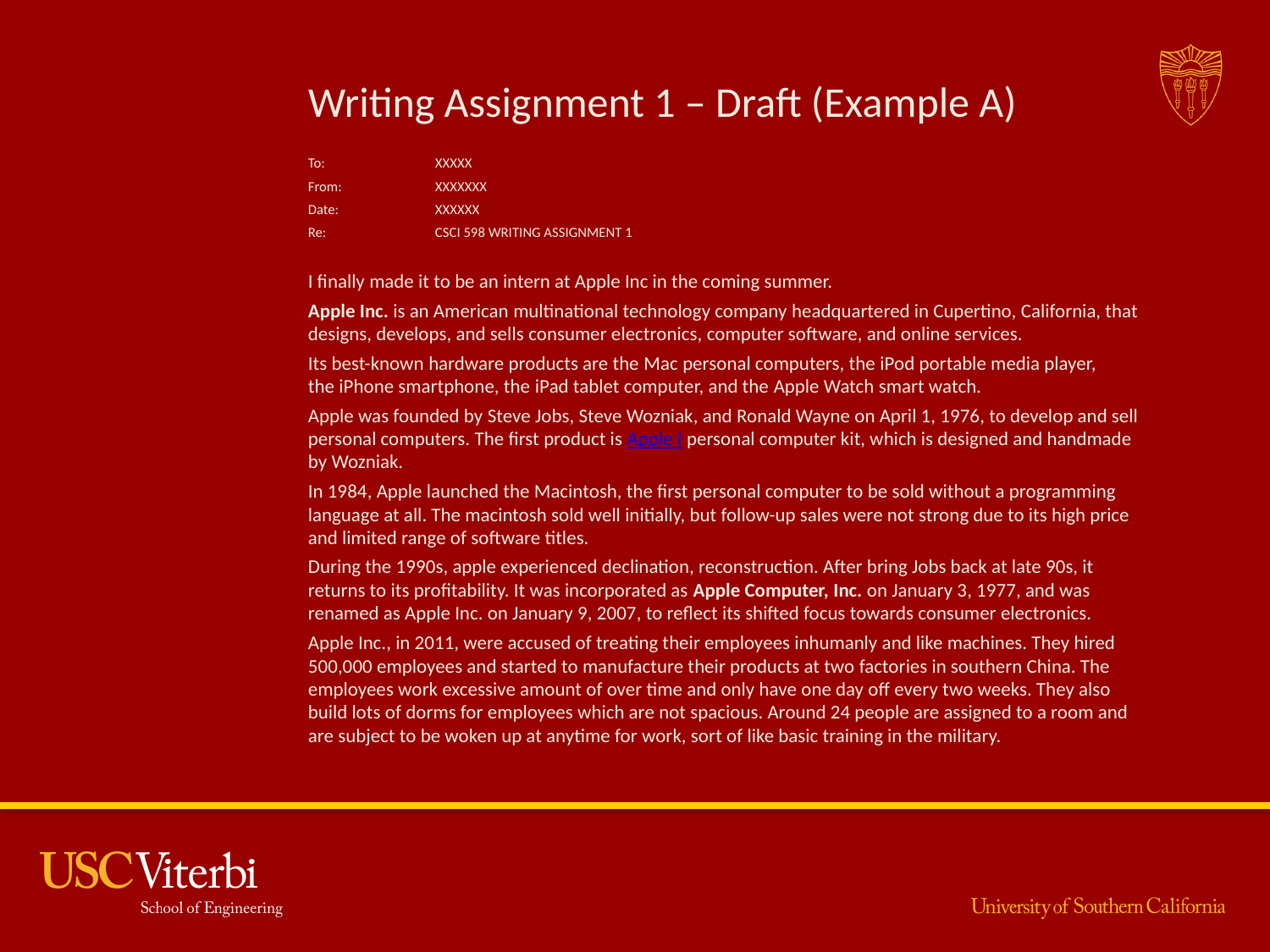

# Writing Assignment 1 – Draft (Example A)
To: 	XXXXX
From:	XXXXXXX
Date: 	XXXXXX
Re:	CSCI 598 Writing Assignment 1

I finally made it to be an intern at Apple Inc in the coming summer.
Apple Inc. is an American multinational technology company headquartered in Cupertino, California, that designs, develops, and sells consumer electronics, computer software, and online services.
Its best-known hardware products are the Mac personal computers, the iPod portable media player, the iPhone smartphone, the iPad tablet computer, and the Apple Watch smart watch.
Apple was founded by Steve Jobs, Steve Wozniak, and Ronald Wayne on April 1, 1976, to develop and sell personal computers. The first product is Apple I personal computer kit, which is designed and handmade by Wozniak.
In 1984, Apple launched the Macintosh, the first personal computer to be sold without a programming language at all. The macintosh sold well initially, but follow-up sales were not strong due to its high price and limited range of software titles.
During the 1990s, apple experienced declination, reconstruction. After bring Jobs back at late 90s, it returns to its profitability. It was incorporated as Apple Computer, Inc. on January 3, 1977, and was renamed as Apple Inc. on January 9, 2007, to reflect its shifted focus towards consumer electronics.
Apple Inc., in 2011, were accused of treating their employees inhumanly and like machines. They hired 500,000 employees and started to manufacture their products at two factories in southern China. The employees work excessive amount of over time and only have one day off every two weeks. They also build lots of dorms for employees which are not spacious. Around 24 people are assigned to a room and are subject to be woken up at anytime for work, sort of like basic training in the military.